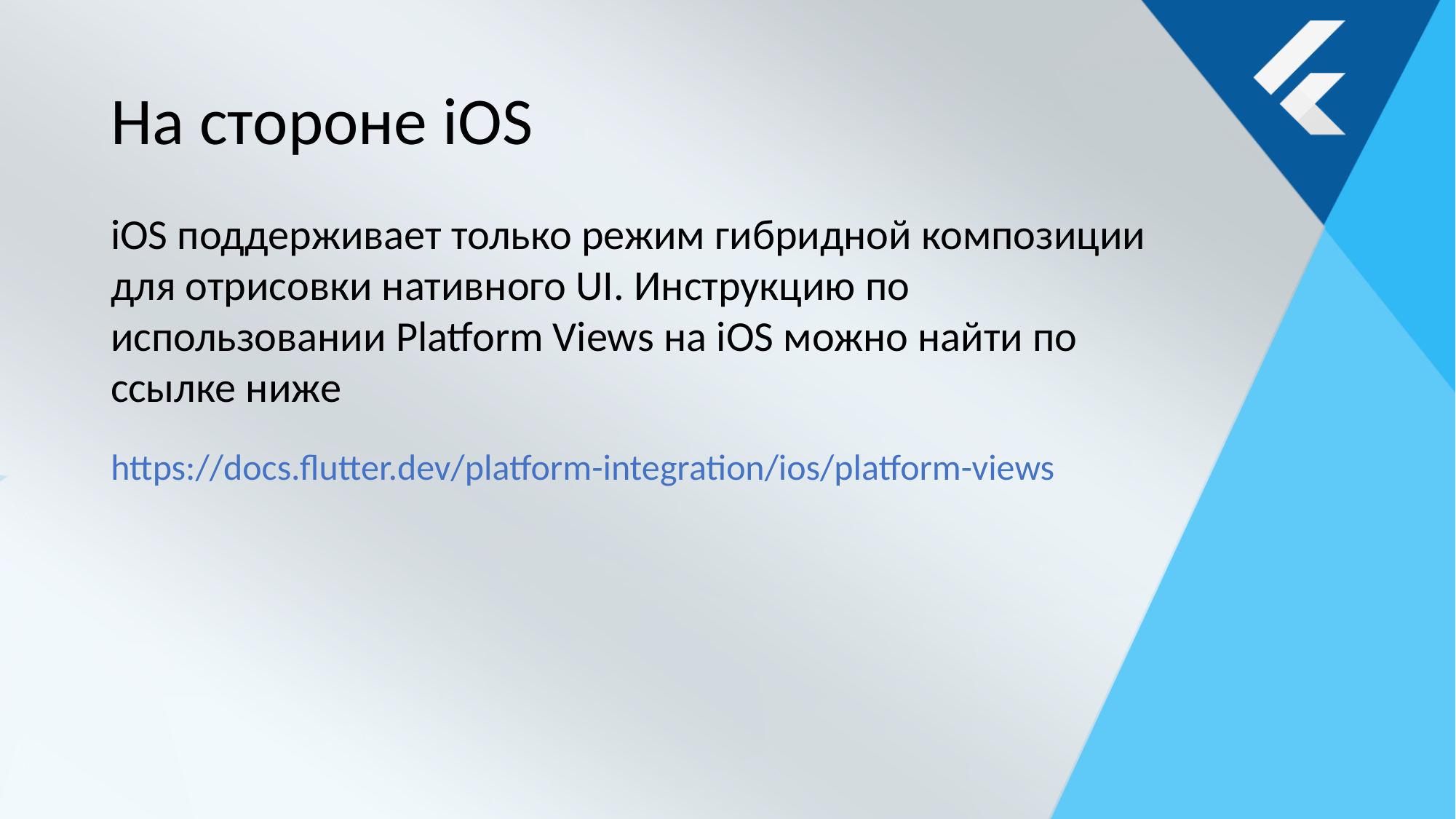

# На стороне iOS
iOS поддерживает только режим гибридной композиции для отрисовки нативного UI. Инструкцию по использовании Platform Views на iOS можно найти по ссылке ниже
https://docs.flutter.dev/platform-integration/ios/platform-views